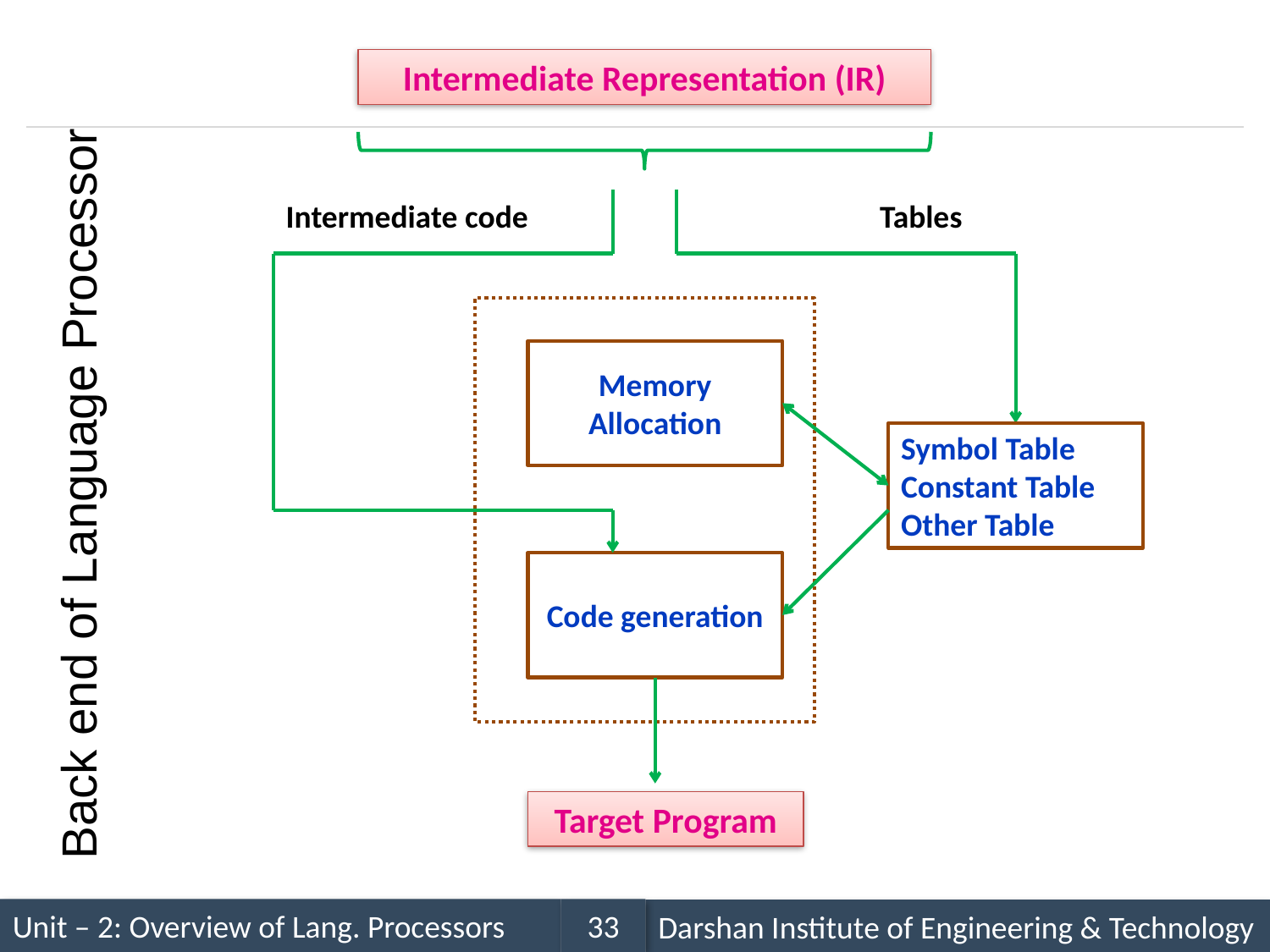

Intermediate Representation (IR)
Intermediate code
Tables

Memory Allocation
# Back end of Language Processor
Symbol Table
Constant Table
Other Table
Code generation
Target Program